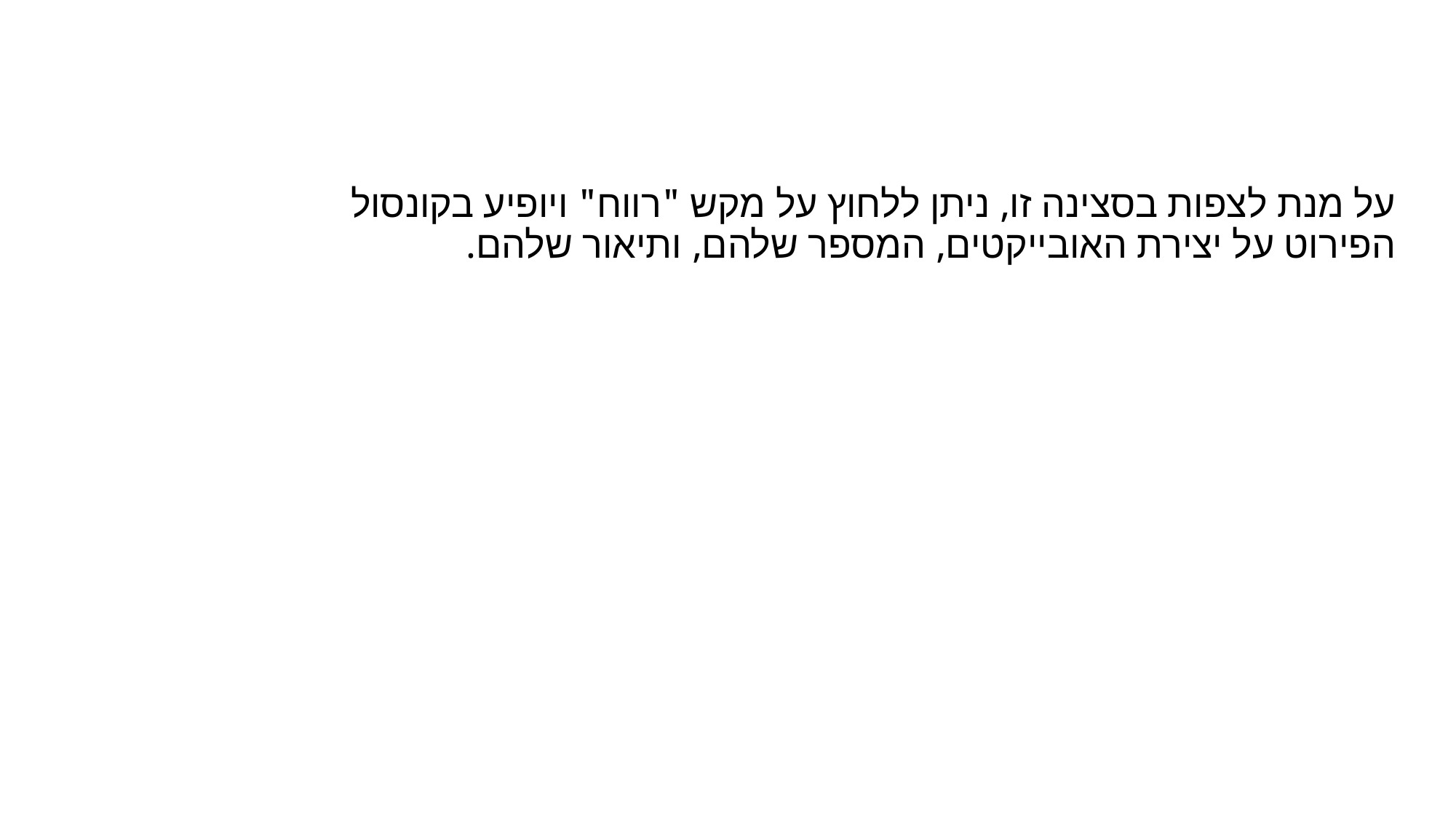

# על מנת לצפות בסצינה זו, ניתן ללחוץ על מקש "רווח" ויופיע בקונסול הפירוט על יצירת האובייקטים, המספר שלהם, ותיאור שלהם.